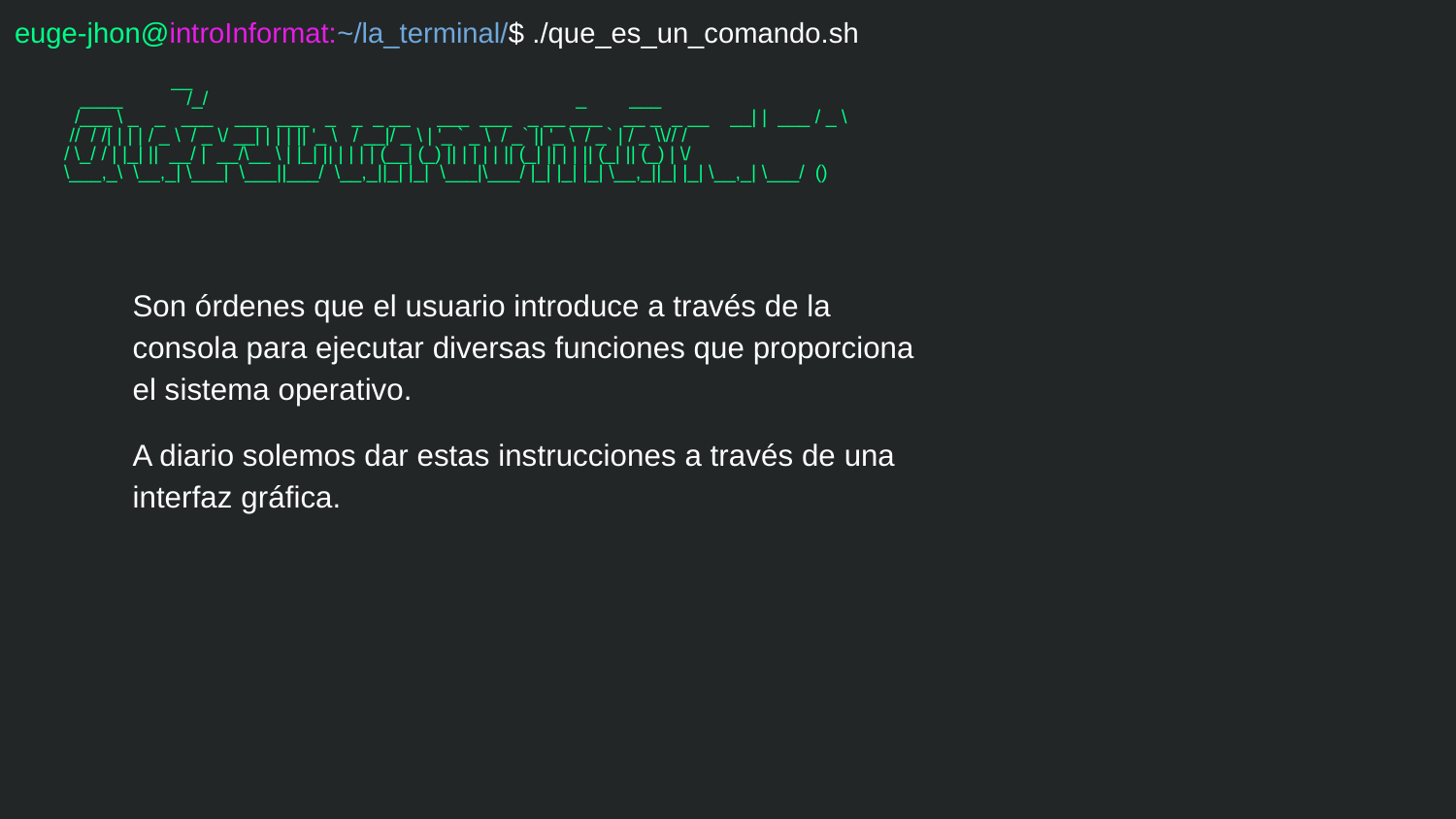

euge-jhon@introInformat:~/la_terminal/$ ./que_es_un_comando.sh
# __
   ____            /_/                                                                     _        ___
  /___ \ _   _   ___    ___  ___   _   _  _ __     ___  ___   _ __ ___    __ _  _ __    __| |  ___ / _ \
 //  / /| | | | / _ \  / _ \/ __| | | | || '_ \   / __|/ _ \ | '_ ` _ \  / _` || '_ \  / _` | / _ \\// /
/ \_/ / | |_| ||  __/ |  __/\__ \ | |_| || | | | | (__| (_) || | | | | || (_| || | | || (_| || (_) | \/
\___,_\  \__,_| \___|  \___||___/  \__,_||_| |_|  \___|\___/ |_| |_| |_| \__,_||_| |_| \__,_| \___/  ()

Son órdenes que el usuario introduce a través de la consola para ejecutar diversas funciones que proporciona el sistema operativo.
A diario solemos dar estas instrucciones a través de una interfaz gráfica.